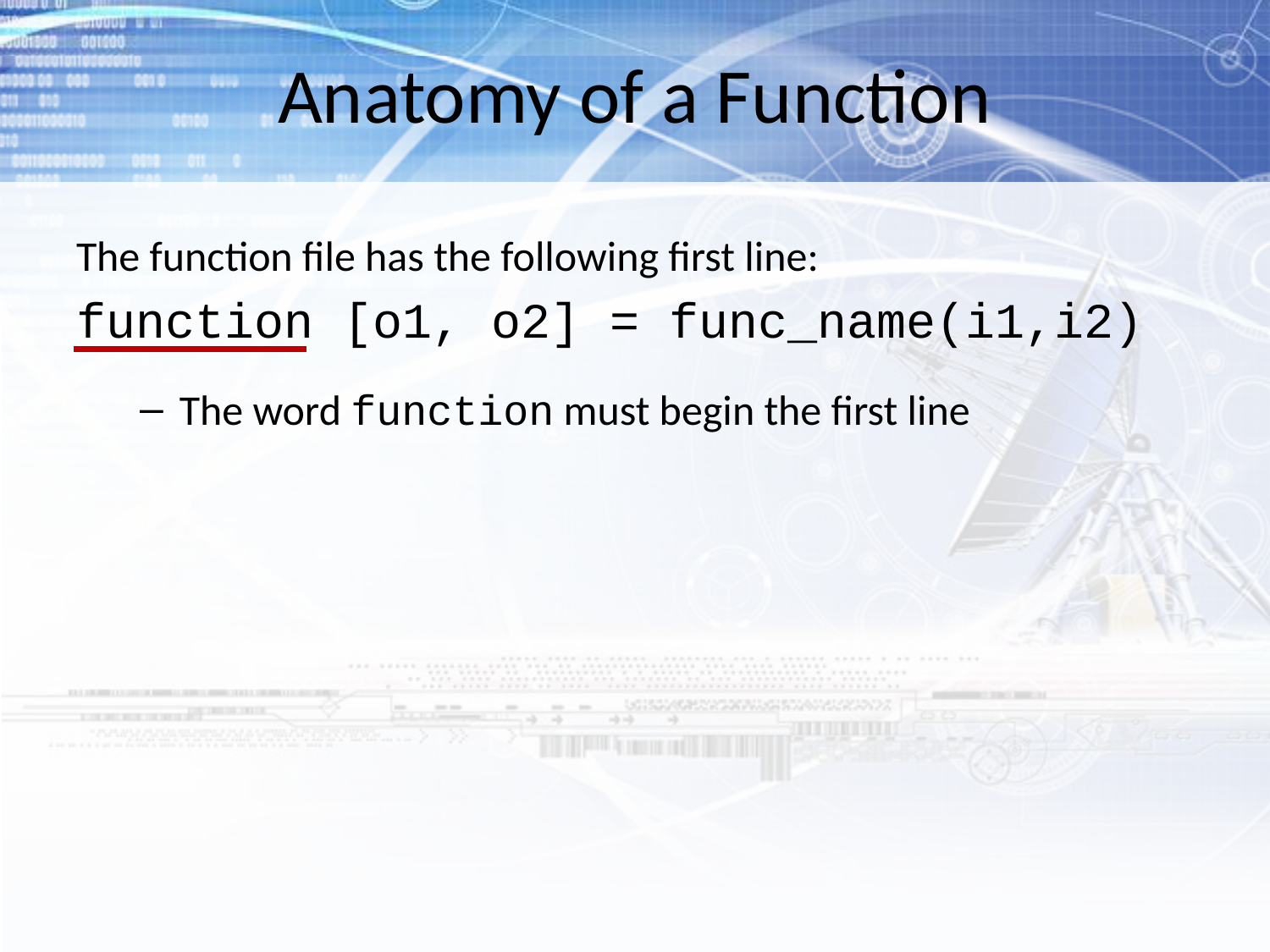

# Anatomy of a Function
The function file has the following first line:
function [o1, o2] = func_name(i1,i2)

The word function must begin the first line